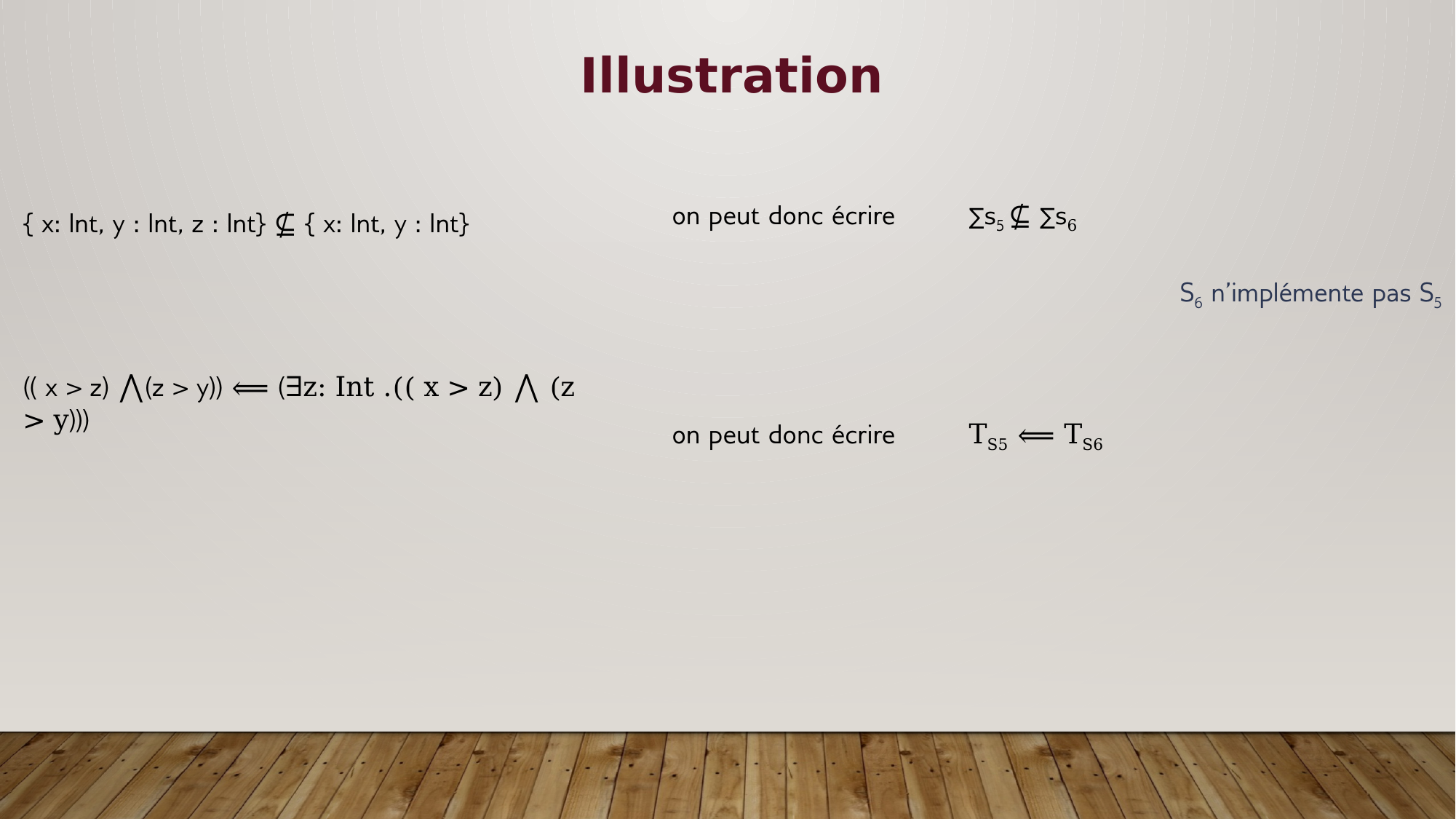

Illustration
on peut donc écrire         ∑s5 ⊈ ∑s6

on peut donc écrire         TS5 ⟸ TS6
{ x: Int, y : Int, z : Int} ⊈ { x: Int, y : Int}

(( x > z) ⋀(z > y)) ⟸ (∃z: Int .(( x > z) ⋀ (z > y)))
S6 n’implémente pas S5